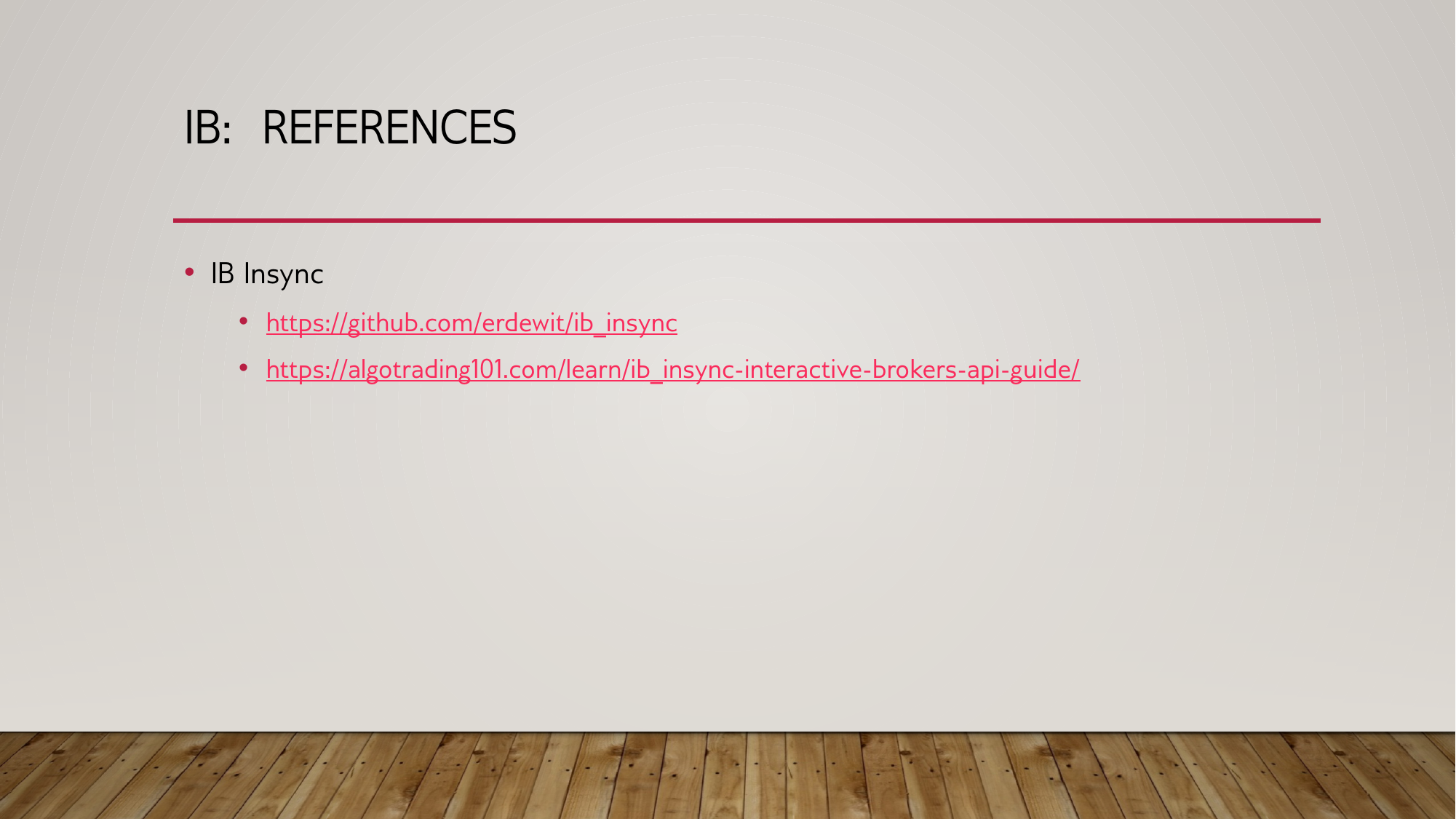

# IB:  REferences
IB Insync
https://github.com/erdewit/ib_insync
https://algotrading101.com/learn/ib_insync-interactive-brokers-api-guide/